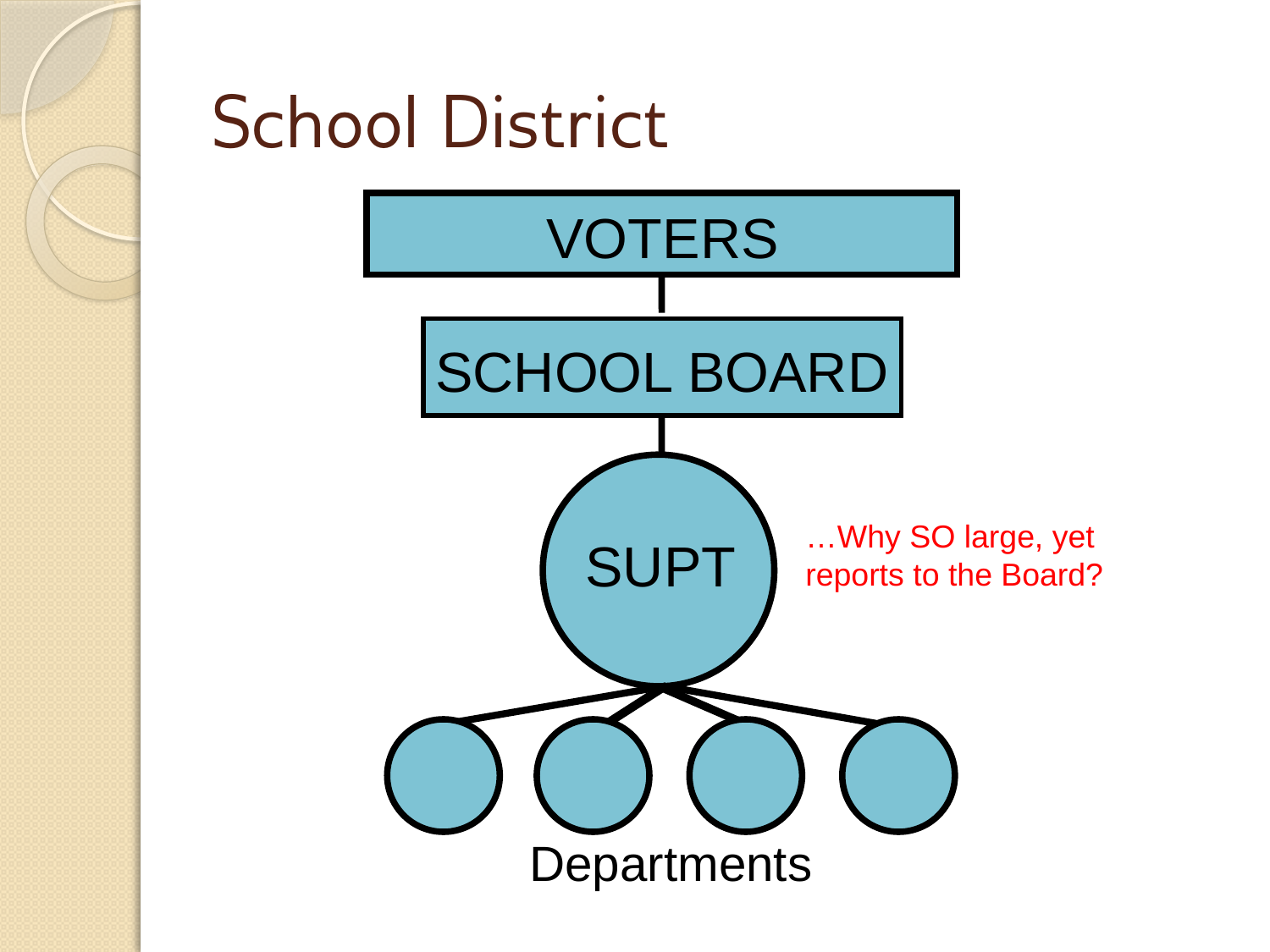

# School District

VOTERS

SCHOOL BOARD

SUPT

Departments
…Why SO large, yet reports to the Board?